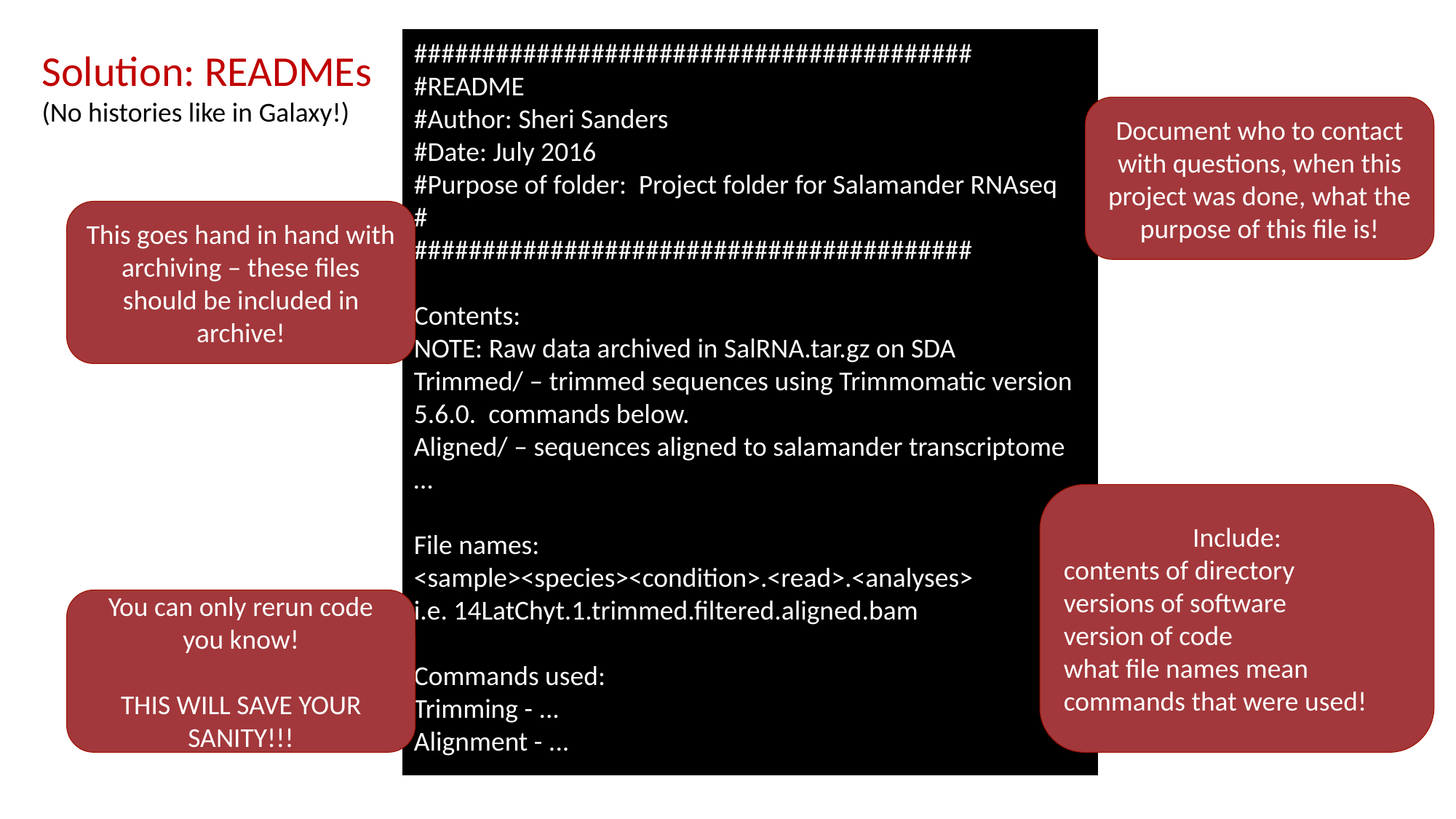

#########################################
#README
#Author: Sheri Sanders
#Date: July 2016
#Purpose of folder:  Project folder for Salamander RNAseq
#
#########################################

Contents:
NOTE: Raw data archived in SalRNA.tar.gz on SDA
Trimmed/ – trimmed sequences using Trimmomatic version 5.6.0.  commands below.
Aligned/ – sequences aligned to salamander transcriptome
…

File names:
<sample><species><condition>.<read>.<analyses>
i.e. 14LatChyt.1.trimmed.filtered.aligned.bam

Commands used:
Trimming - ...
Alignment - ...
Solution: READMEs
(No histories like in Galaxy!)
Document who to contact with questions, when this project was done, what the purpose of this file is!
This goes hand in hand with archiving – these files should be included in archive!
Include:
contents of directory
versions of software
version of code
what file names mean
commands that were used!
You can only rerun code you know!

THIS WILL SAVE YOUR SANITY!!!